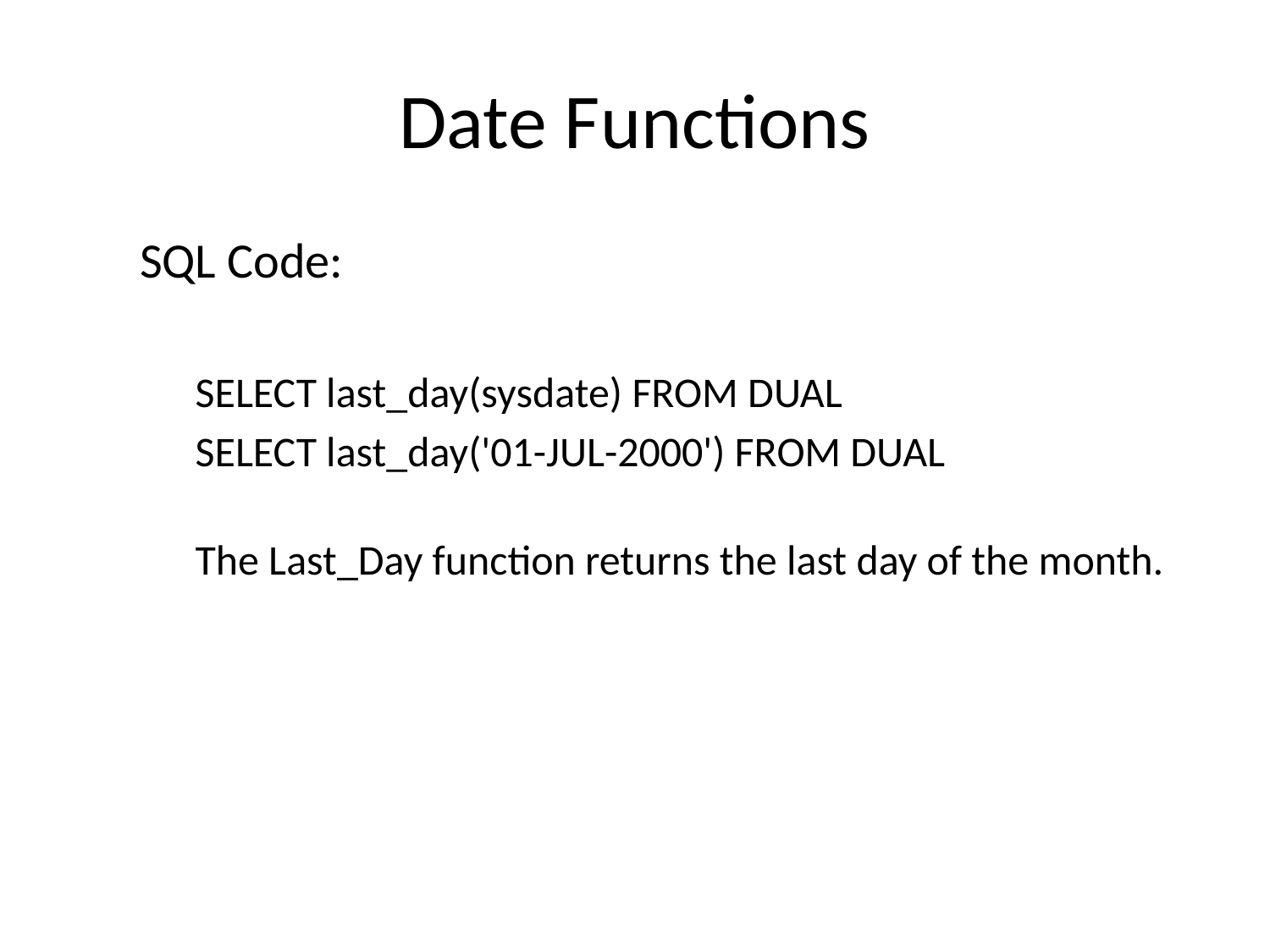

# Date Functions
SQL Code:

SELECT last_day(sysdate) FROM DUAL
SELECT last_day('01-JUL-2000') FROM DUAL

The Last_Day function returns the last day of the month.